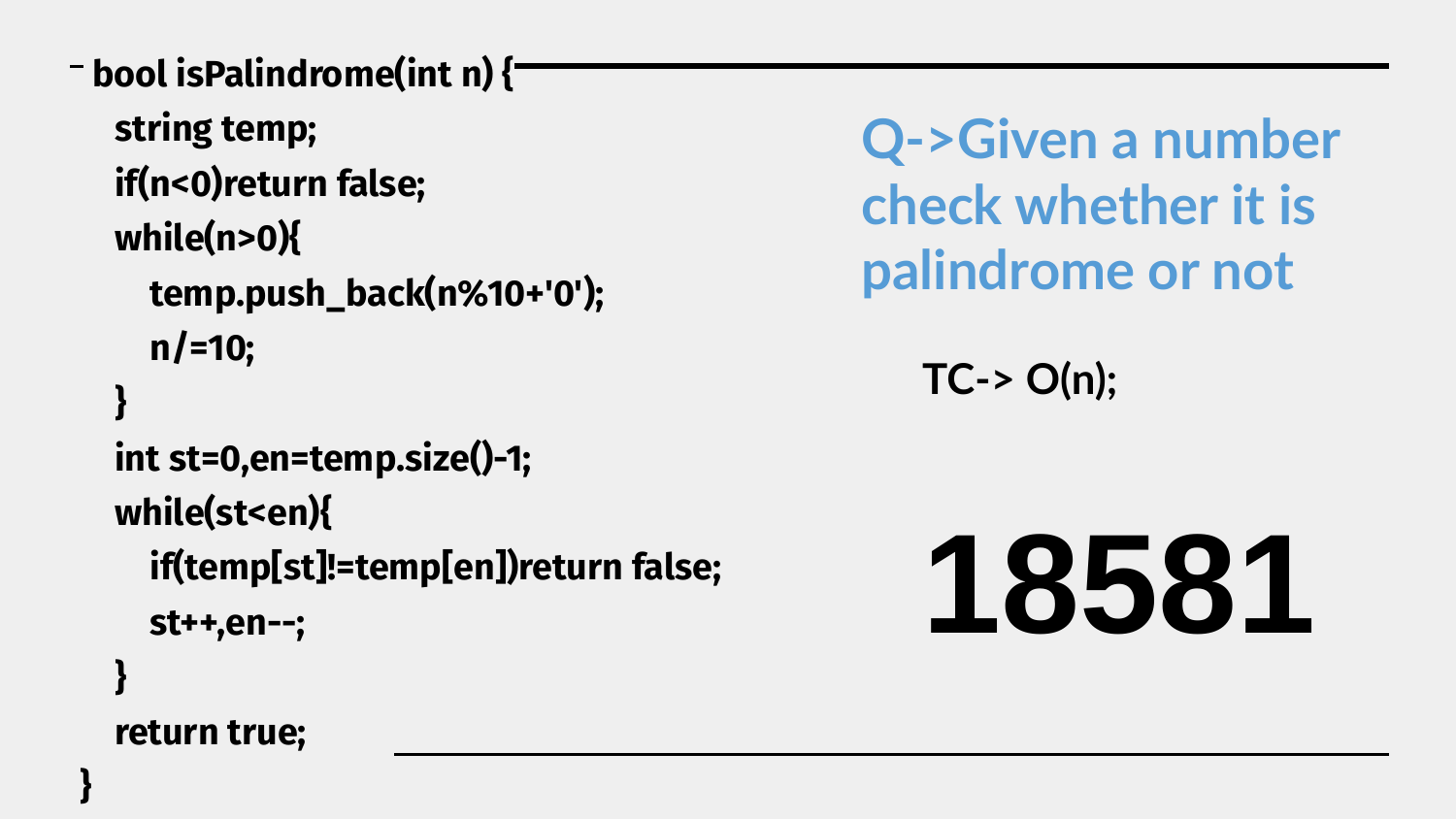

bool isPalindrome(int n) {
        string temp;
        if(n<0)return false;
        while(n>0){
            temp.push_back(n%10+'0');
            n/=10;
        }
        int st=0,en=temp.size()-1;
        while(st<en){
            if(temp[st]!=temp[en])return false;
            st++,en--;
        }
        return true;
    }

Q->Given a number check whether it is palindrome or not
TC-> O(n);
# 18581